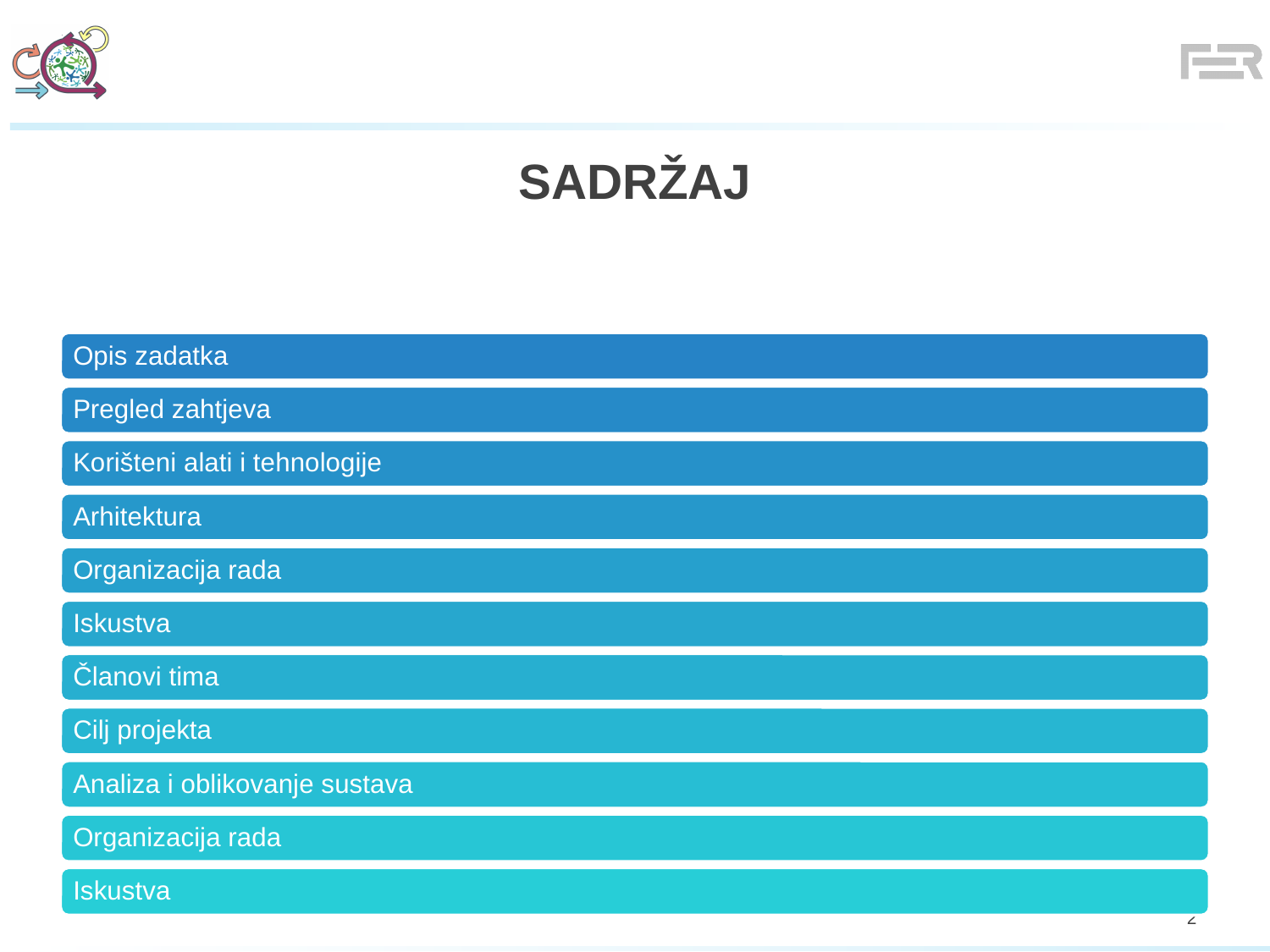

# Sadržaj
Opis zadatka
Pregled zahtjeva
Korišteni alati i tehnologije
Arhitektura
Organizacija rada
Iskustva
Članovi tima
Cilj projekta
Analiza i oblikovanje sustava
Organizacija rada
Iskustva
2